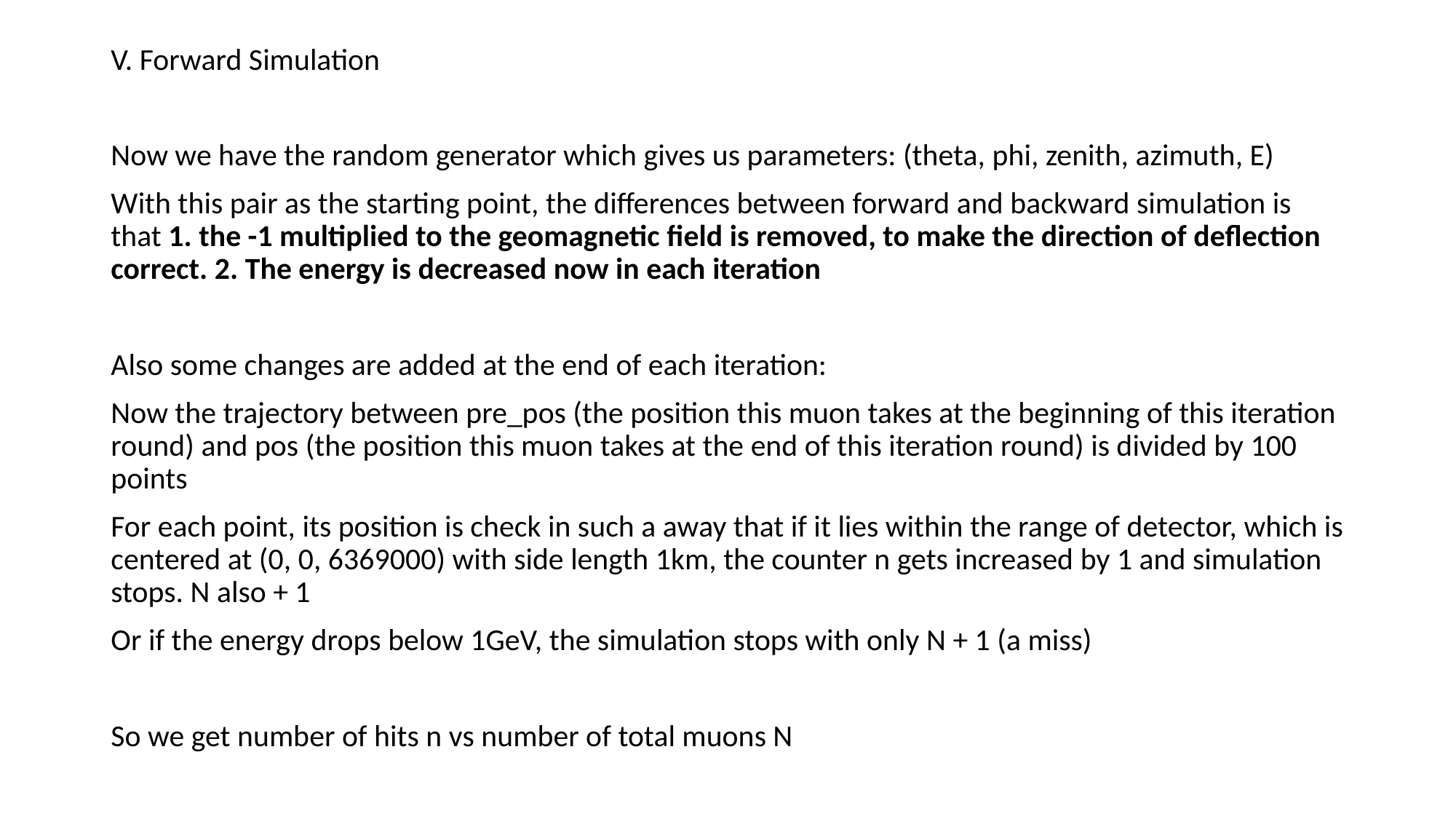

V. Forward Simulation

Now we have the random generator which gives us parameters: (theta, phi, zenith, azimuth, E)
With this pair as the starting point, the differences between forward and backward simulation is that 1. the -1 multiplied to the geomagnetic field is removed, to make the direction of deflection correct. 2. The energy is decreased now in each iteration

Also some changes are added at the end of each iteration:
Now the trajectory between pre_pos (the position this muon takes at the beginning of this iteration round) and pos (the position this muon takes at the end of this iteration round) is divided by 100 points
For each point, its position is check in such a away that if it lies within the range of detector, which is centered at (0, 0, 6369000) with side length 1km, the counter n gets increased by 1 and simulation stops. N also + 1
Or if the energy drops below 1GeV, the simulation stops with only N + 1 (a miss)

So we get number of hits n vs number of total muons N